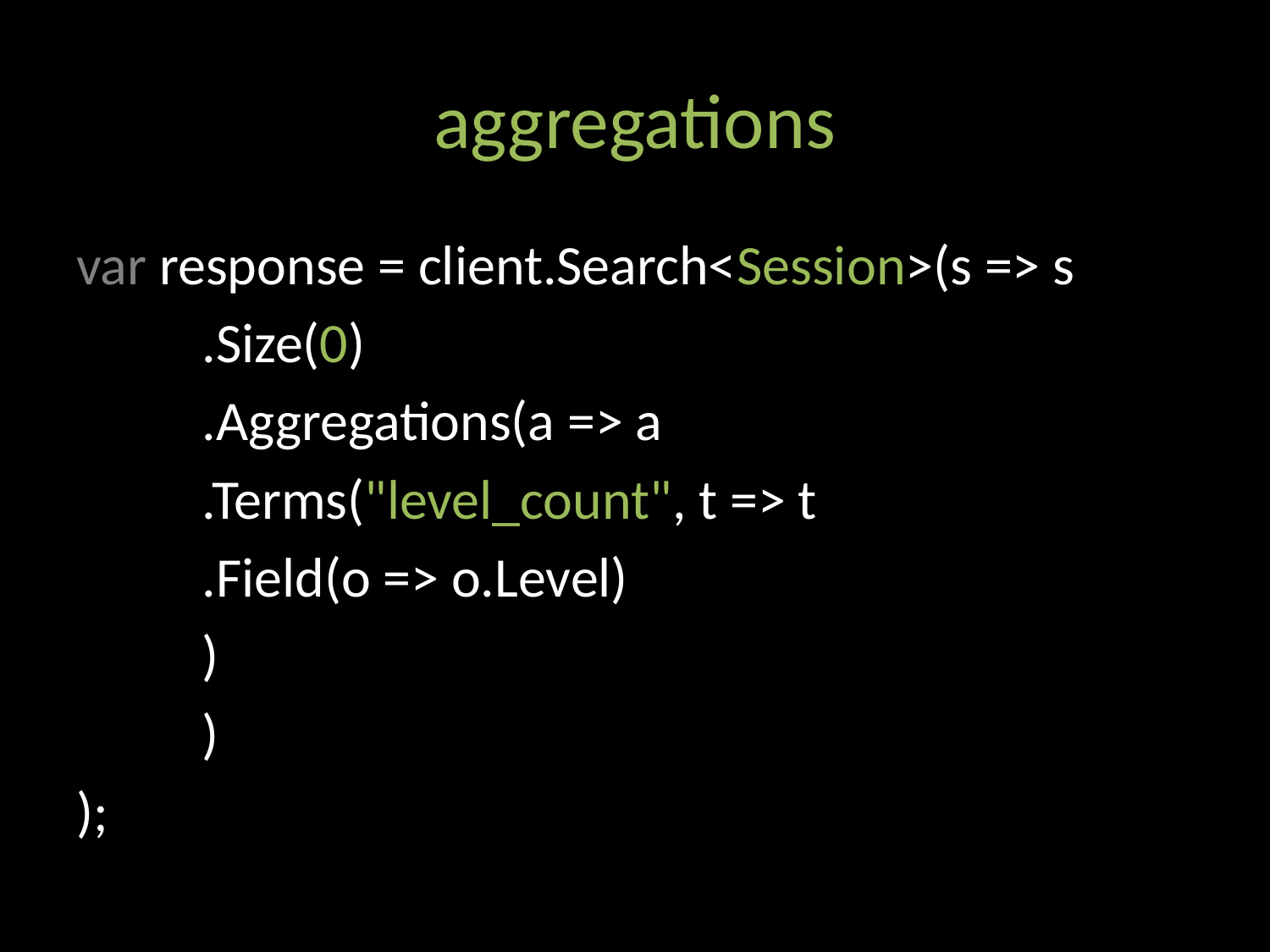

# aggregations
var response = client.Search<Session>(s => s
	.Size(0)
	.Aggregations(a => a
		.Terms("level_count", t => t
			.Field(o => o.Level)
		)
	)
);